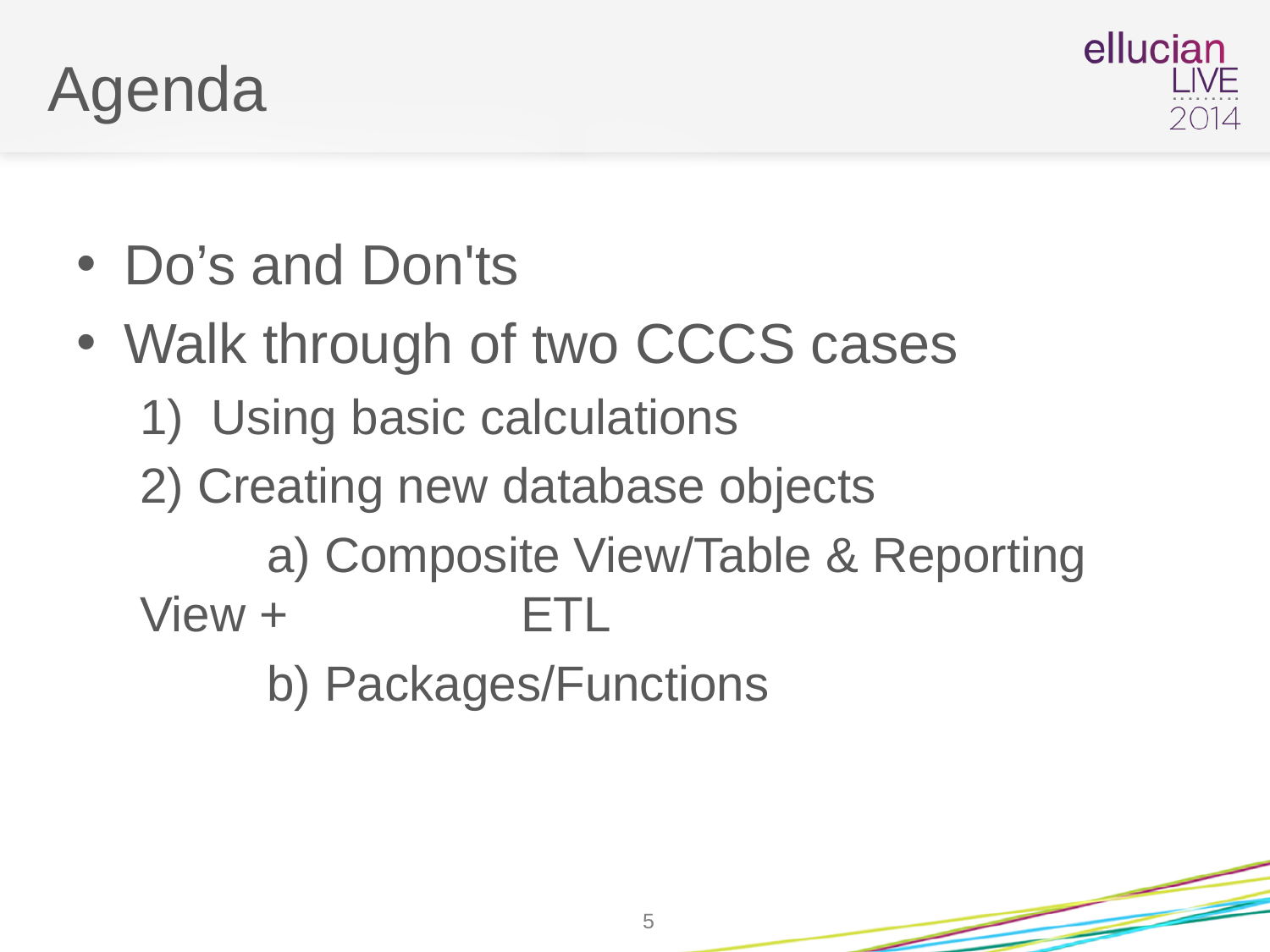

# Agenda
Do’s and Don'ts
Walk through of two CCCS cases
Using basic calculations
2) Creating new database objects
	a) Composite View/Table & Reporting View + 		ETL
	b) Packages/Functions
5